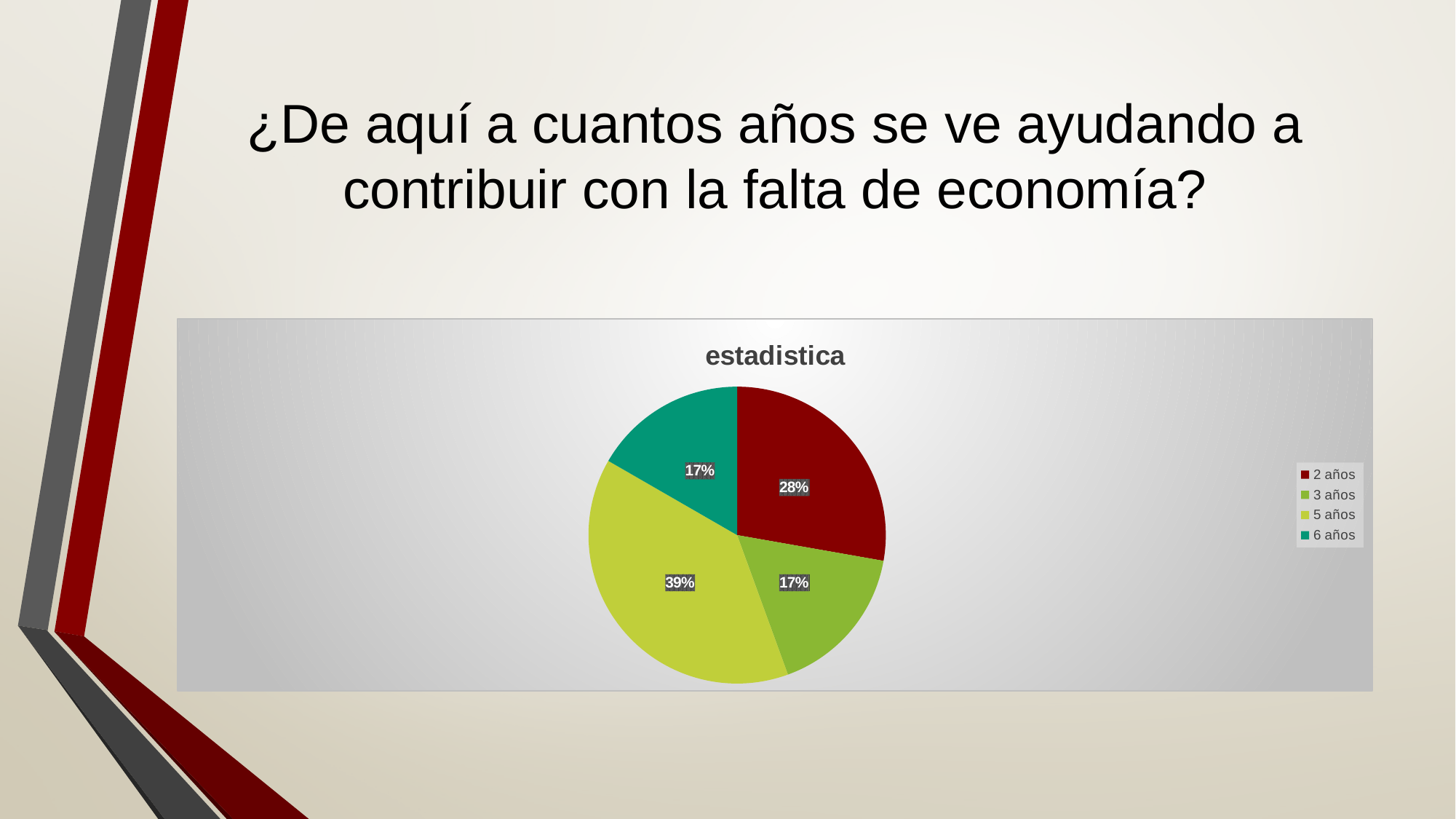

# ¿De aquí a cuantos años se ve ayudando a contribuir con la falta de economía?

### Chart:

| Category | estadistica |
|---|---|
| 2 años | 5.0 |
| 3 años | 3.0 |
| 5 años  | 7.0 |
| 6 años | 3.0 |